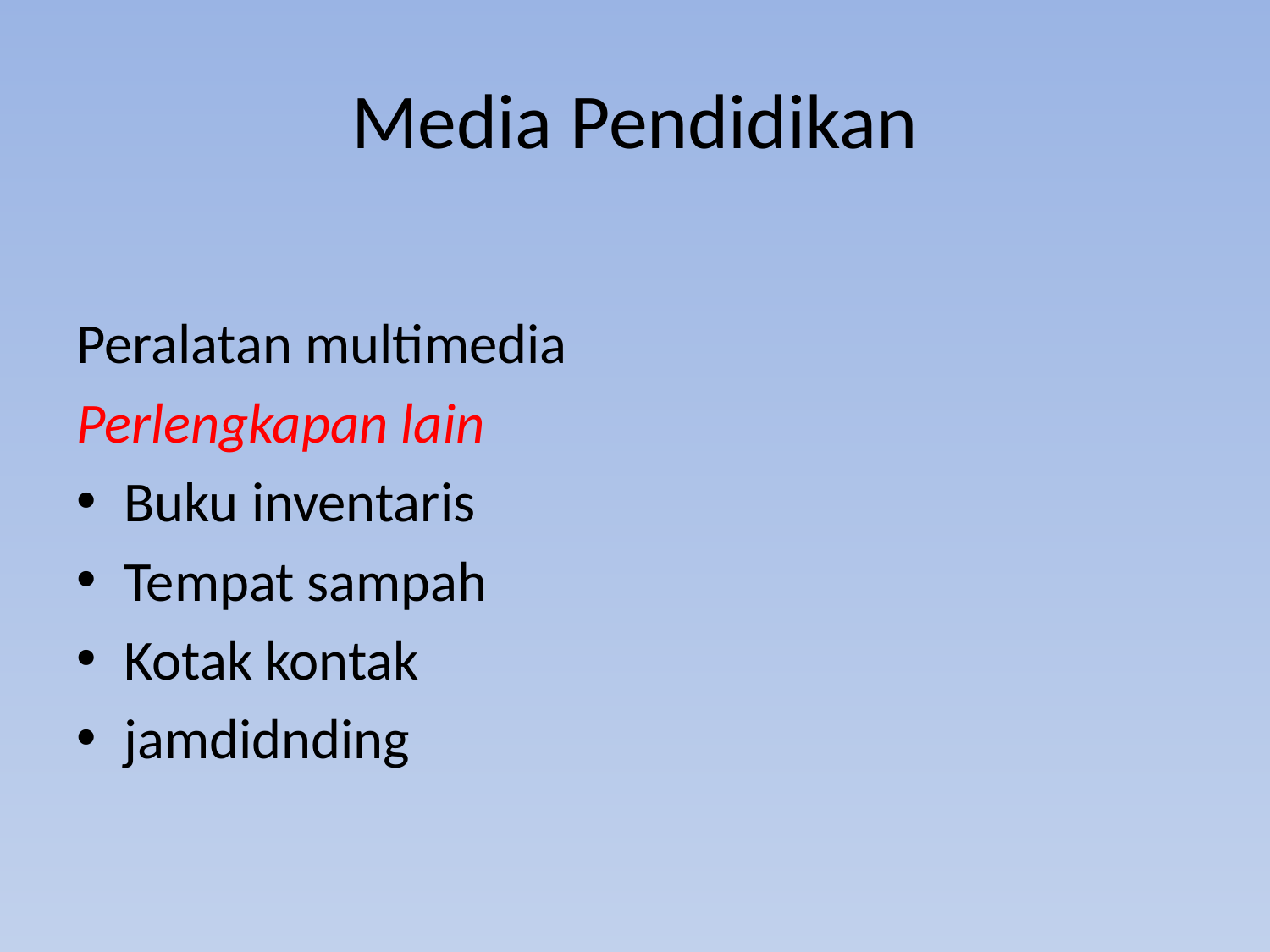

# Media Pendidikan

Peralatan multimedia
Perlengkapan lain
Buku inventaris
Tempat sampah
Kotak kontak
jamdidnding